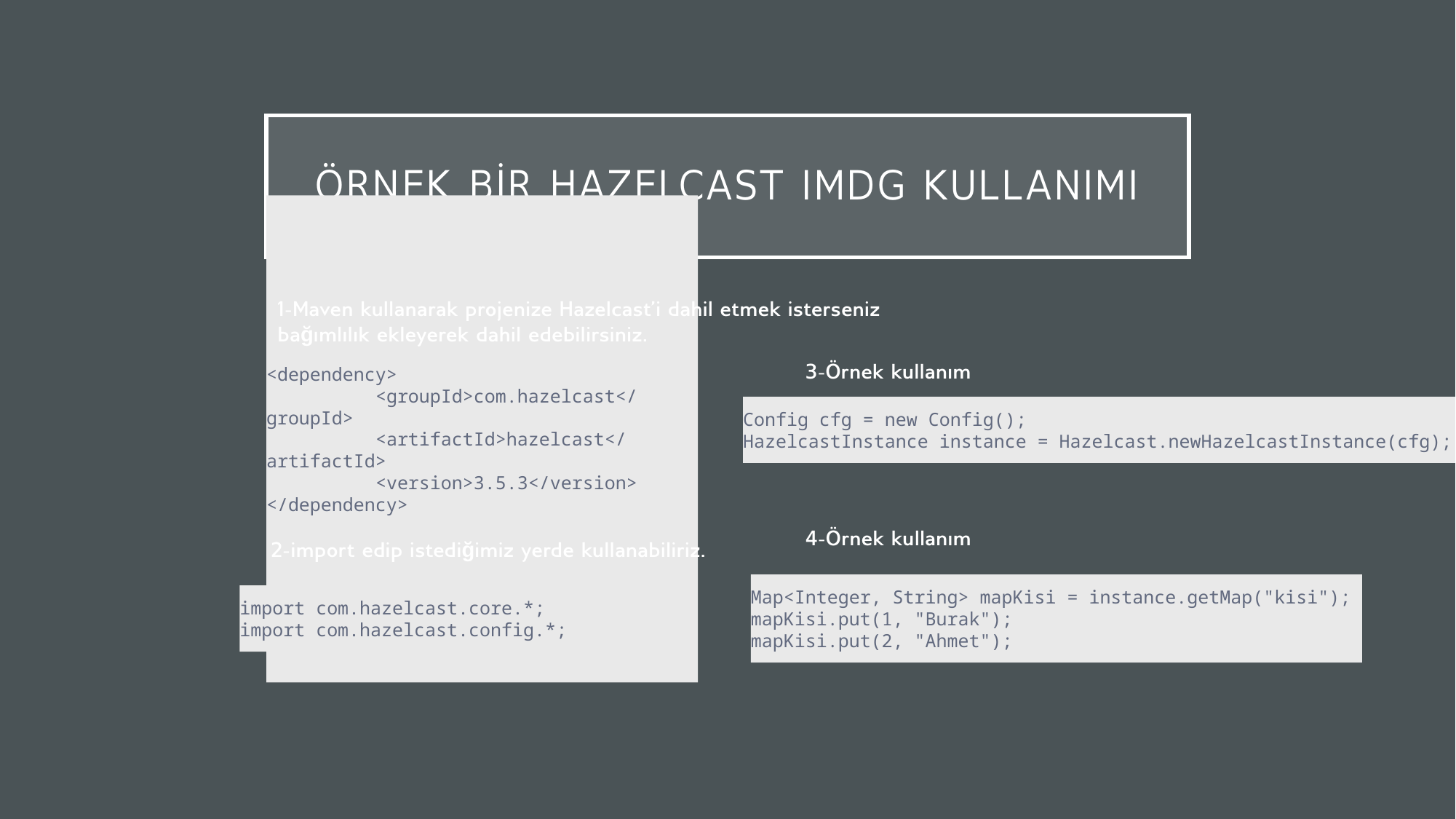

# Örnek bir Hazelcast IMDG kullanımı
1-Maven kullanarak projenize Hazelcast’i dahil etmek isterseniz
bağımlılık ekleyerek dahil edebilirsiniz.
3-Örnek kullanım
<dependency>
	<groupId>com.hazelcast</groupId>
	<artifactId>hazelcast</artifactId>
	<version>3.5.3</version>
</dependency>
Config cfg = new Config();
HazelcastInstance instance = Hazelcast.newHazelcastInstance(cfg);
4-Örnek kullanım
2-import edip istediğimiz yerde kullanabiliriz.
Map<Integer, String> mapKisi = instance.getMap("kisi");
mapKisi.put(1, "Burak");
mapKisi.put(2, "Ahmet");
import com.hazelcast.core.*;
import com.hazelcast.config.*;